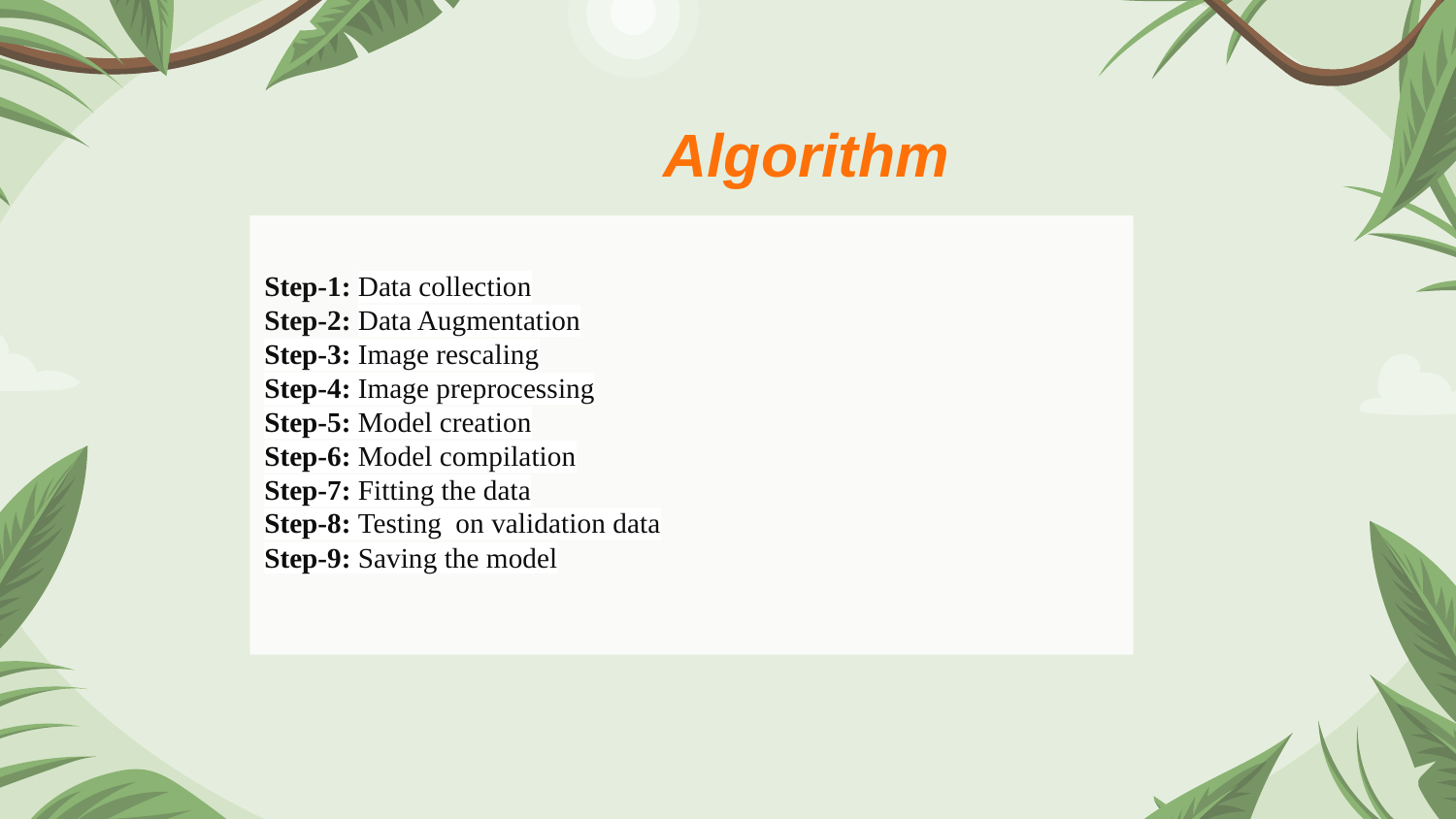

# Algorithm
Step-1: Data collection
Step-2: Data Augmentation
Step-3: Image rescaling
Step-4: Image preprocessing
Step-5: Model creation
Step-6: Model compilation
Step-7: Fitting the data
Step-8: Testing  on validation data
Step-9: Saving the model